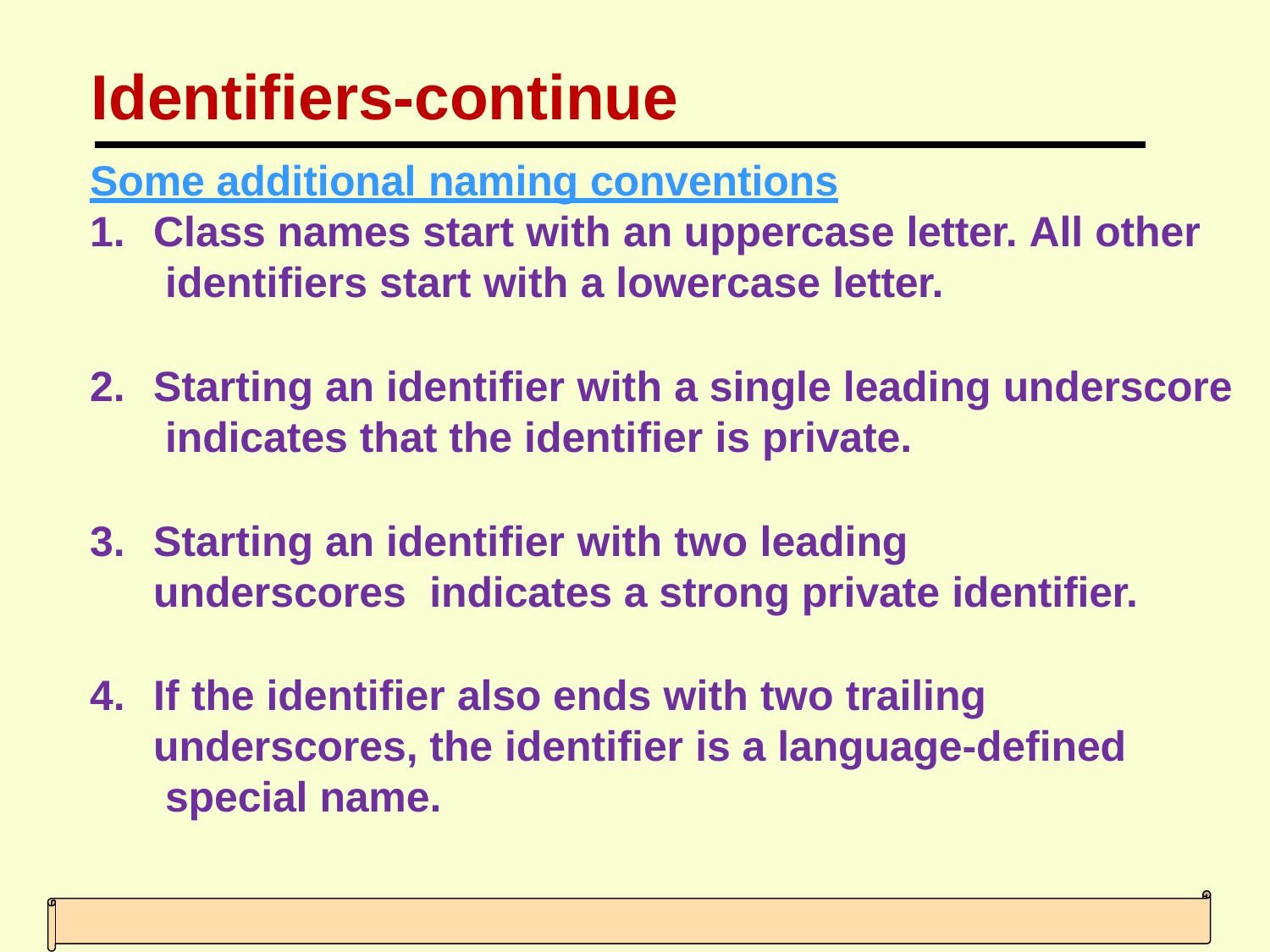

# Identifiers-continue

Some additional naming conventions
Class names start with an uppercase letter. All other  identifiers start with a lowercase letter.

Starting an identifier with a single leading underscore  indicates that the identifier is private.

Starting an identifier with two leading underscores  indicates a strong private identifier.

If the identifier also ends with two trailing  underscores, the identifier is a language-defined  special name.